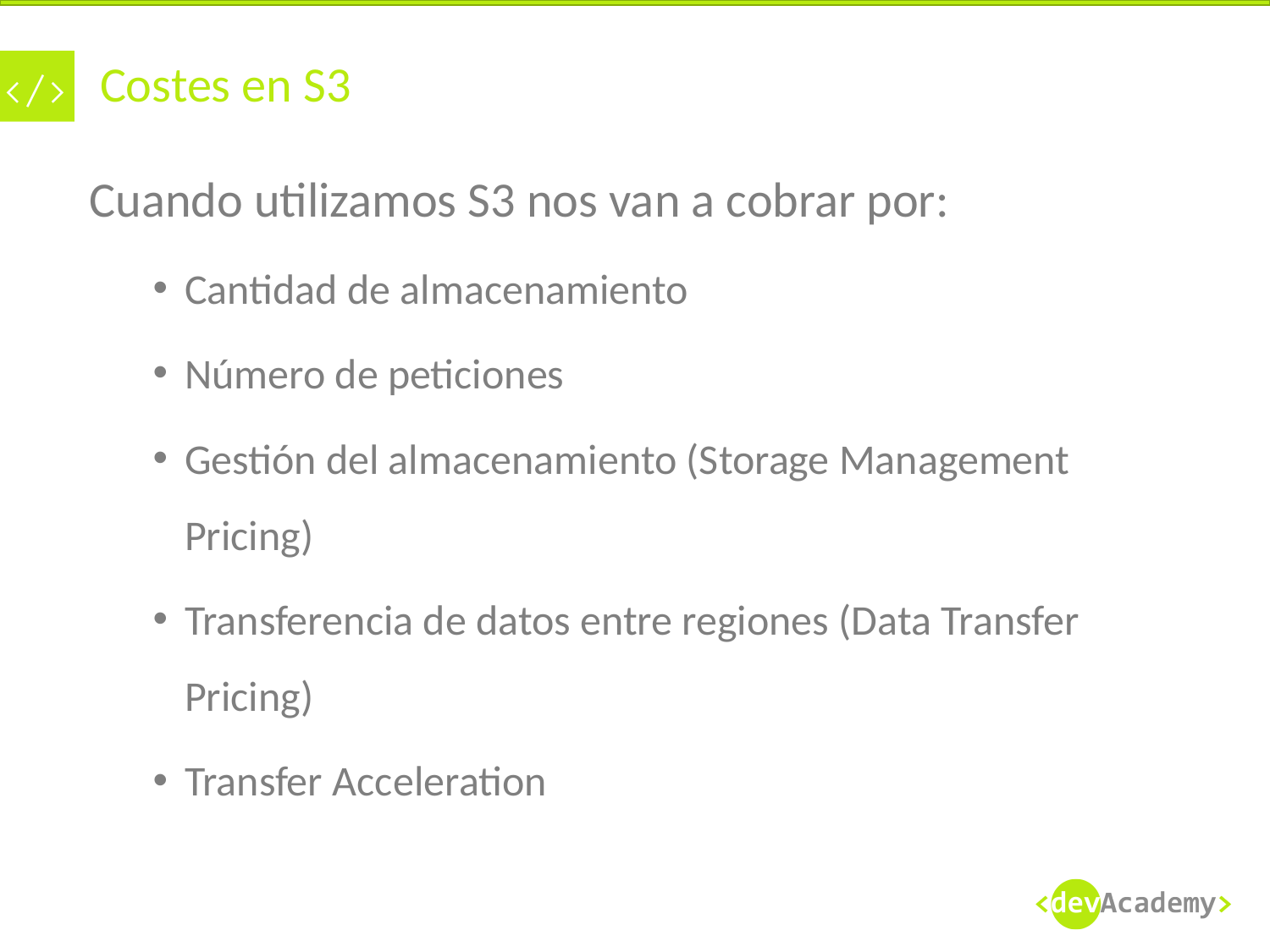

# Costes en S3
Cuando utilizamos S3 nos van a cobrar por:
Cantidad de almacenamiento
Número de peticiones
Gestión del almacenamiento (Storage Management Pricing)
Transferencia de datos entre regiones (Data Transfer Pricing)
Transfer Acceleration